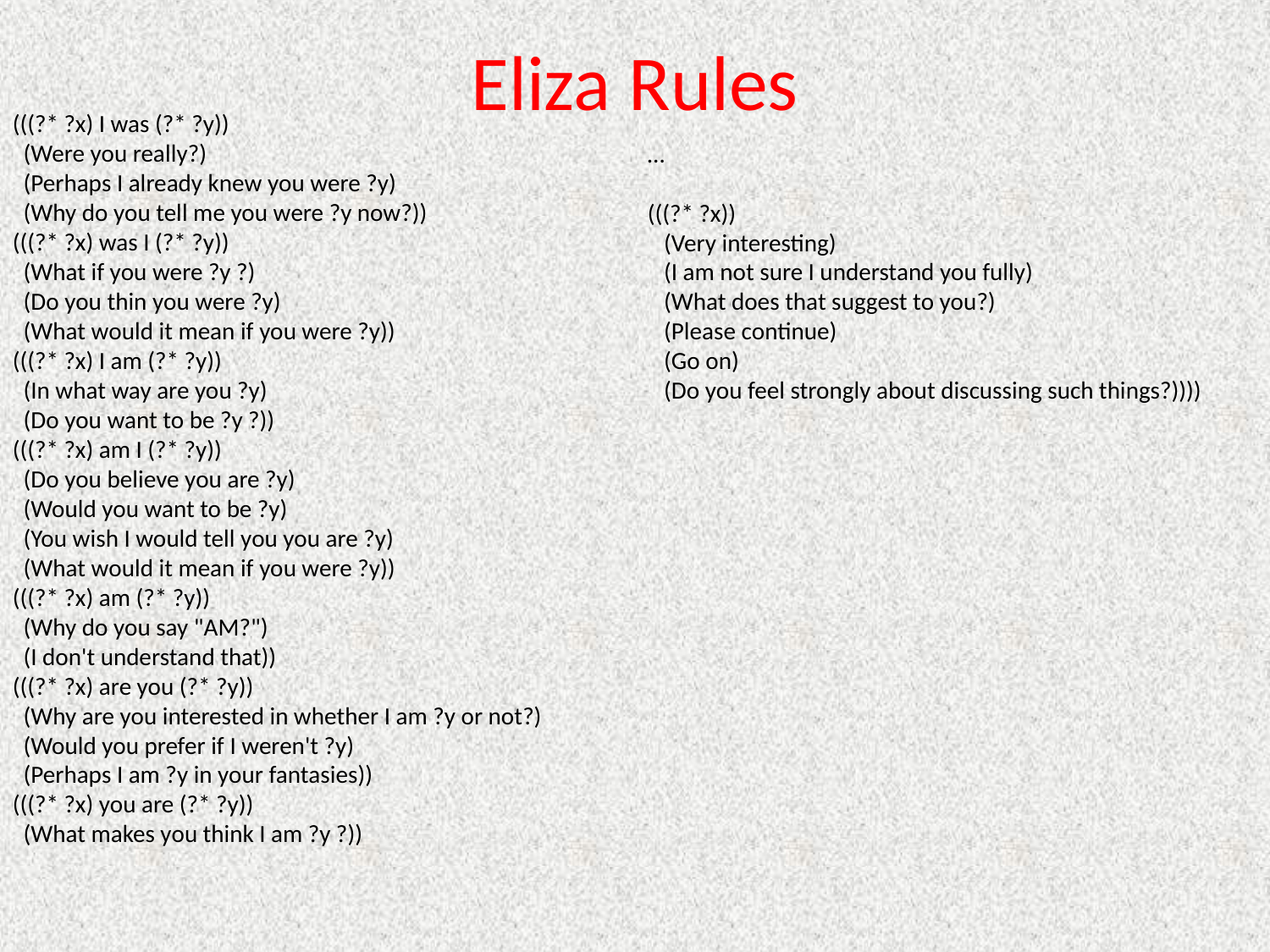

# Eliza Rules
(((?* ?x) I was (?* ?y))
  (Were you really?)
  (Perhaps I already knew you were ?y)
  (Why do you tell me you were ?y now?))
(((?* ?x) was I (?* ?y))
  (What if you were ?y ?)
  (Do you thin you were ?y)
  (What would it mean if you were ?y))
(((?* ?x) I am (?* ?y))
  (In what way are you ?y)
  (Do you want to be ?y ?))
(((?* ?x) am I (?* ?y))
  (Do you believe you are ?y)
  (Would you want to be ?y)
  (You wish I would tell you you are ?y)
  (What would it mean if you were ?y))
(((?* ?x) am (?* ?y))
  (Why do you say "AM?")
  (I don't understand that))
(((?* ?x) are you (?* ?y))
  (Why are you interested in whether I am ?y or not?)
  (Would you prefer if I weren't ?y)
  (Perhaps I am ?y in your fantasies))
(((?* ?x) you are (?* ?y))
  (What makes you think I am ?y ?))
…

(((?* ?x))
   (Very interesting)
   (I am not sure I understand you fully)
   (What does that suggest to you?)
   (Please continue)
   (Go on)
   (Do you feel strongly about discussing such things?))))